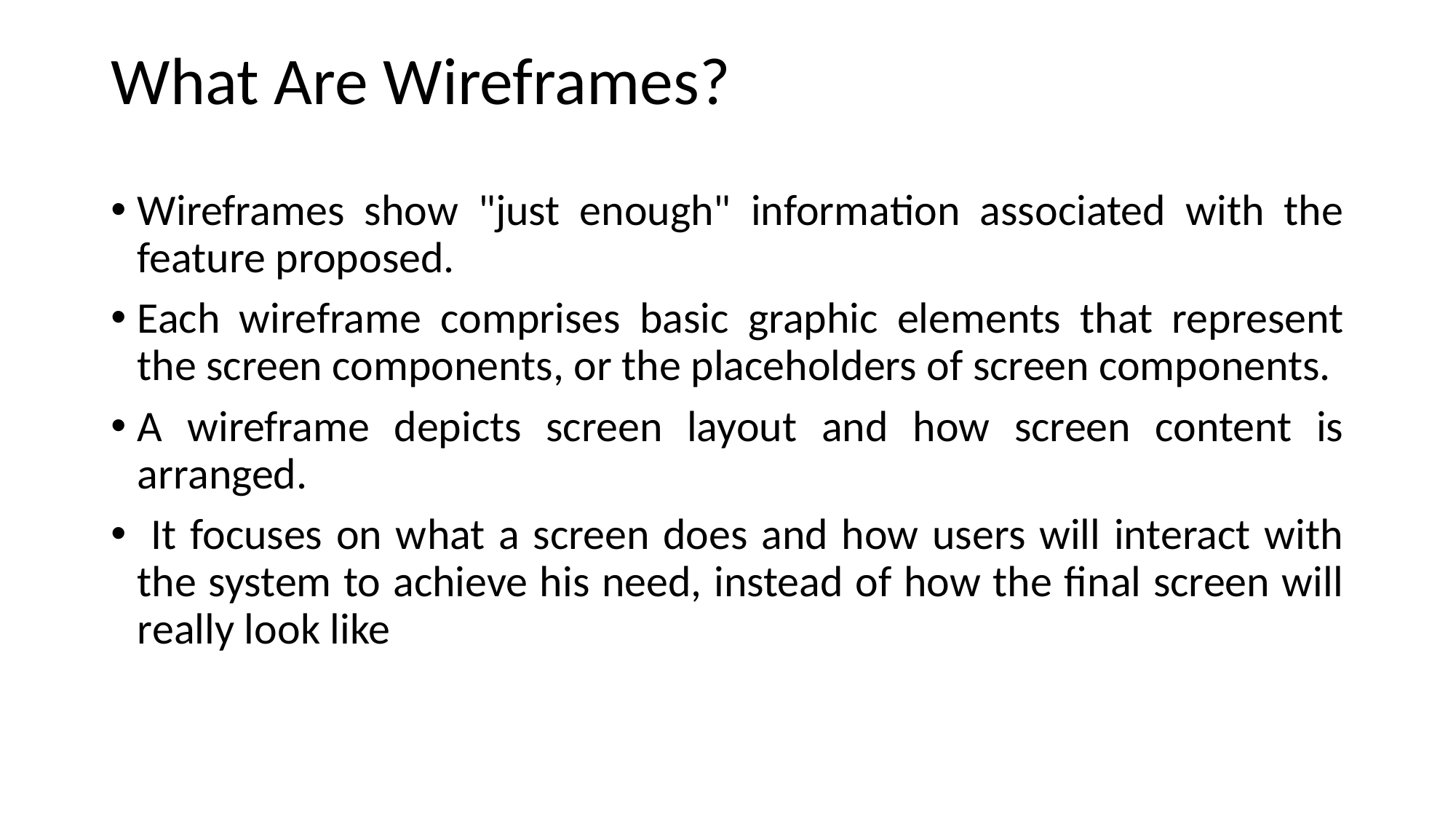

# What Are Wireframes?
Wireframes show "just enough" information associated with the feature proposed.
Each wireframe comprises basic graphic elements that represent the screen components, or the placeholders of screen components.
A wireframe depicts screen layout and how screen content is arranged.
 It focuses on what a screen does and how users will interact with the system to achieve his need, instead of how the final screen will really look like